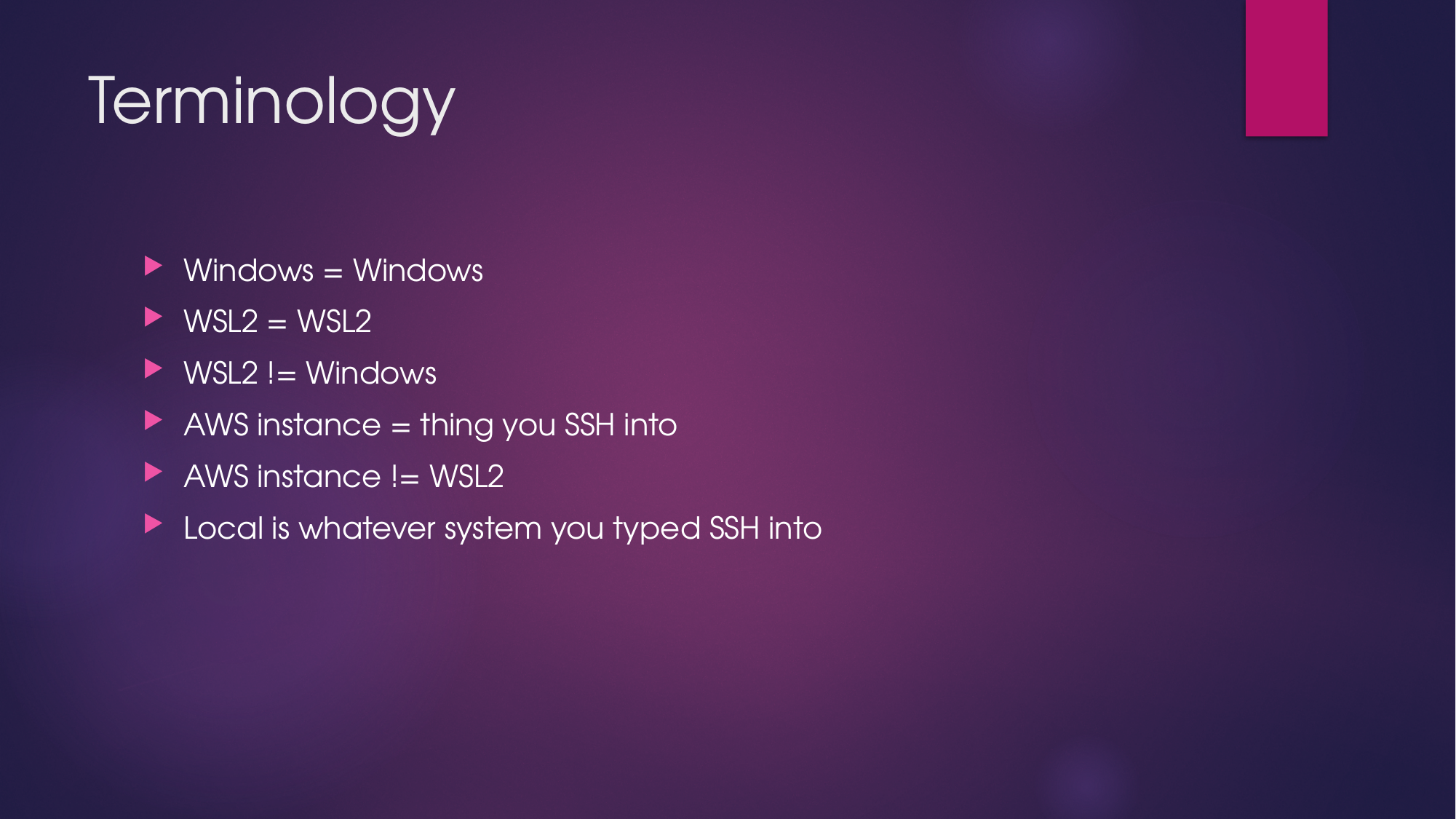

# Terminology
Windows = Windows
WSL2 = WSL2
WSL2 != Windows
AWS instance = thing you SSH into
AWS instance != WSL2
Local is whatever system you typed SSH into